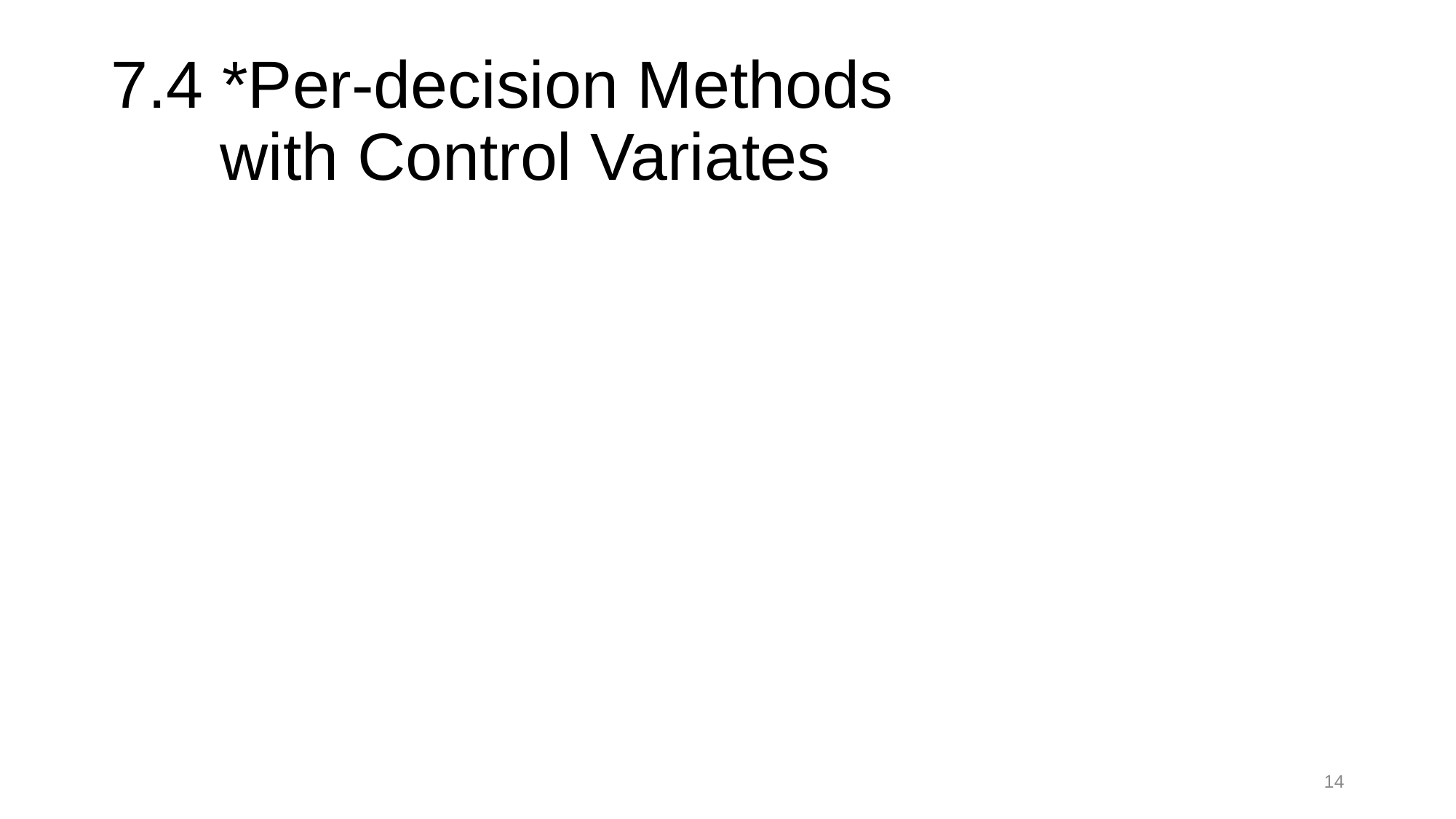

# 7.4 *Per-decision Methods with Control Variates

14